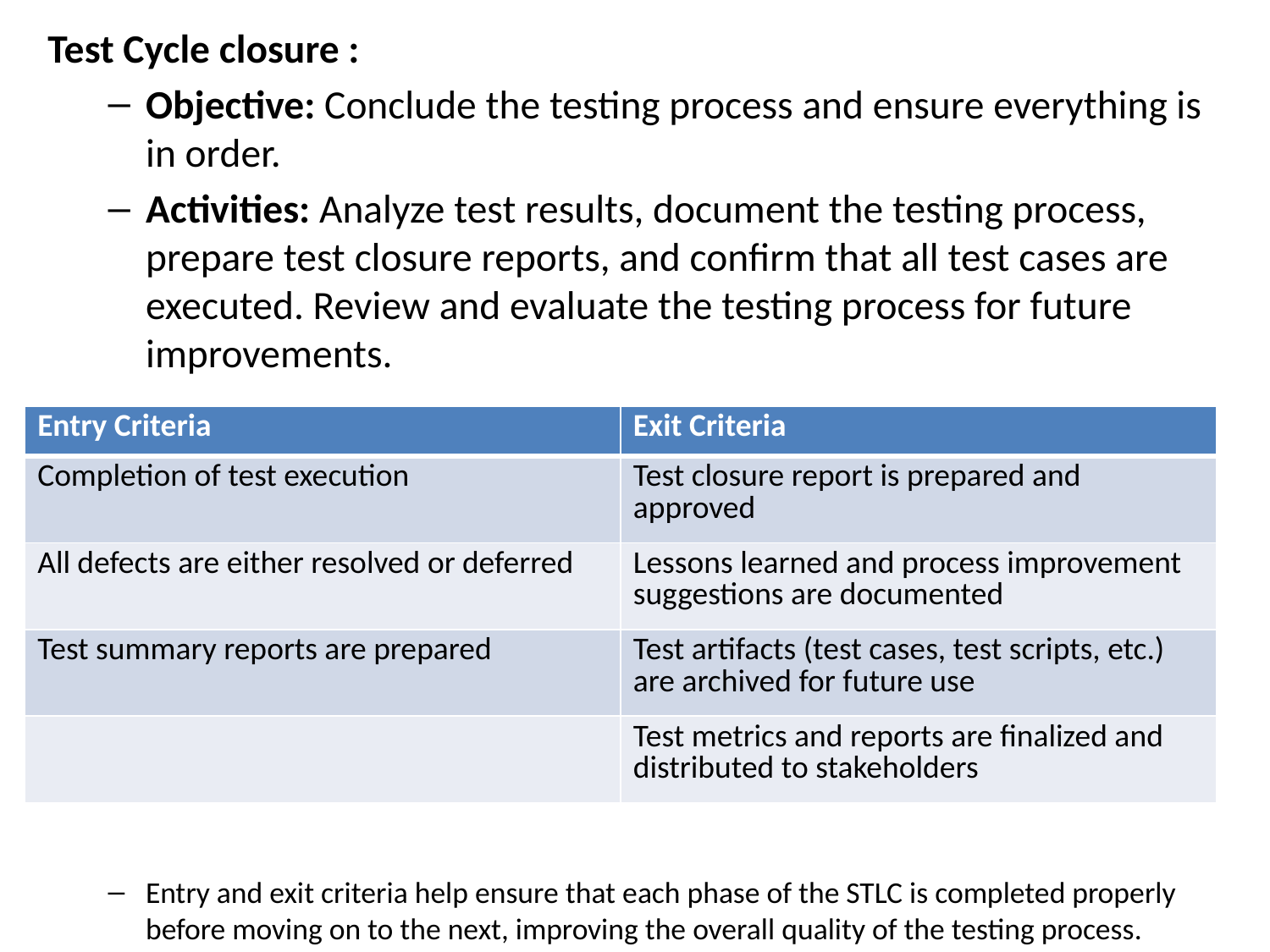

Test Cycle closure :
Objective: Conclude the testing process and ensure everything is in order.
Activities: Analyze test results, document the testing process, prepare test closure reports, and confirm that all test cases are executed. Review and evaluate the testing process for future improvements.

Entry and exit criteria help ensure that each phase of the STLC is completed properly before moving on to the next, improving the overall quality of the testing process.

| Entry Criteria | Exit Criteria |
| --- | --- |
| Completion of test execution | Test closure report is prepared and approved |
| All defects are either resolved or deferred | Lessons learned and process improvement suggestions are documented |
| Test summary reports are prepared | Test artifacts (test cases, test scripts, etc.) are archived for future use |
|  | Test metrics and reports are finalized and distributed to stakeholders |